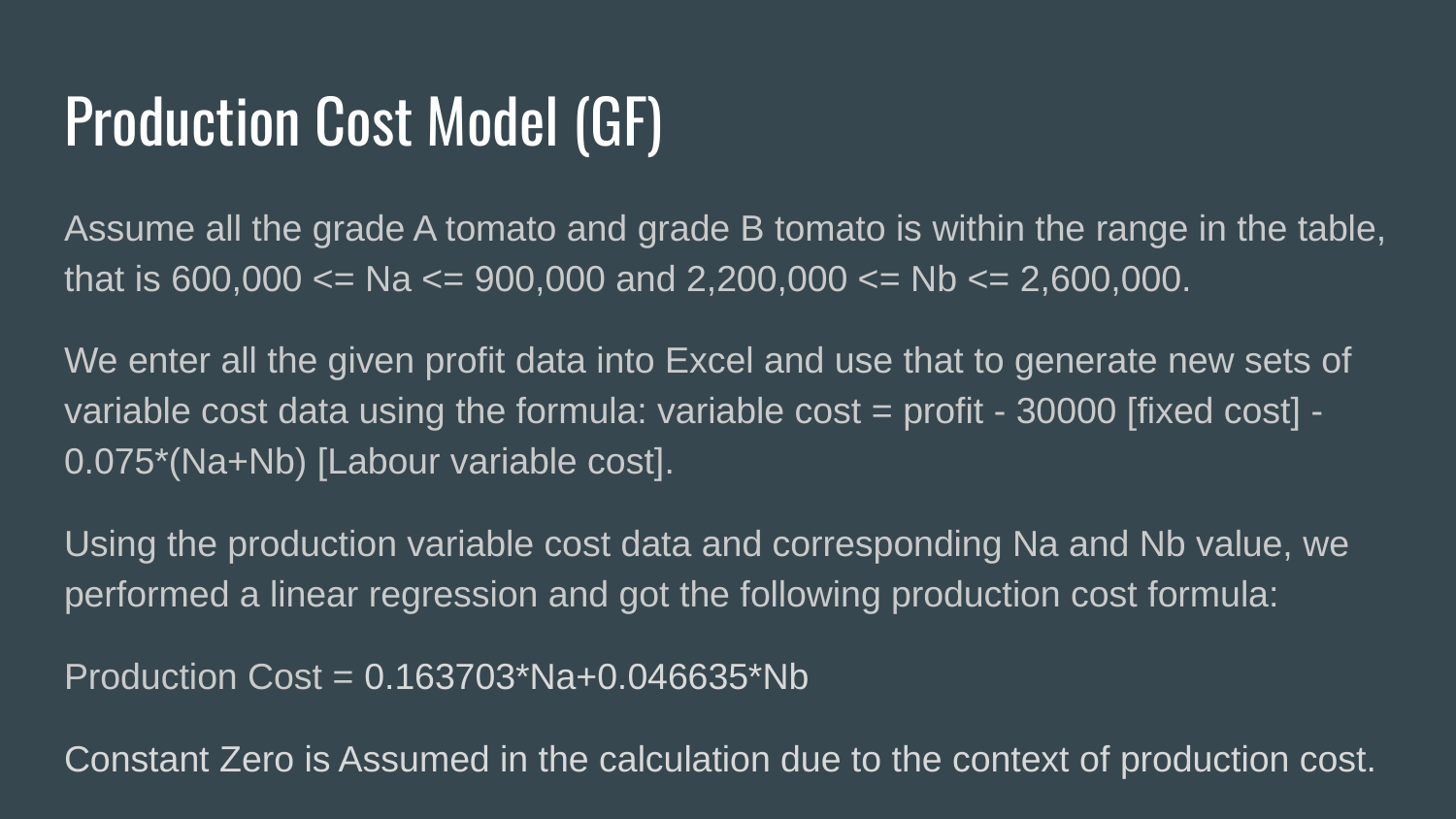

# Production Cost Model (GF)
Assume all the grade A tomato and grade B tomato is within the range in the table, that is 600,000 <= Na <= 900,000 and 2,200,000 <= Nb <= 2,600,000.
We enter all the given profit data into Excel and use that to generate new sets of variable cost data using the formula: variable cost = profit - 30000 [fixed cost] - 0.075*(Na+Nb) [Labour variable cost].
Using the production variable cost data and corresponding Na and Nb value, we performed a linear regression and got the following production cost formula:
Production Cost = 0.163703*Na+0.046635*Nb
Constant Zero is Assumed in the calculation due to the context of production cost.